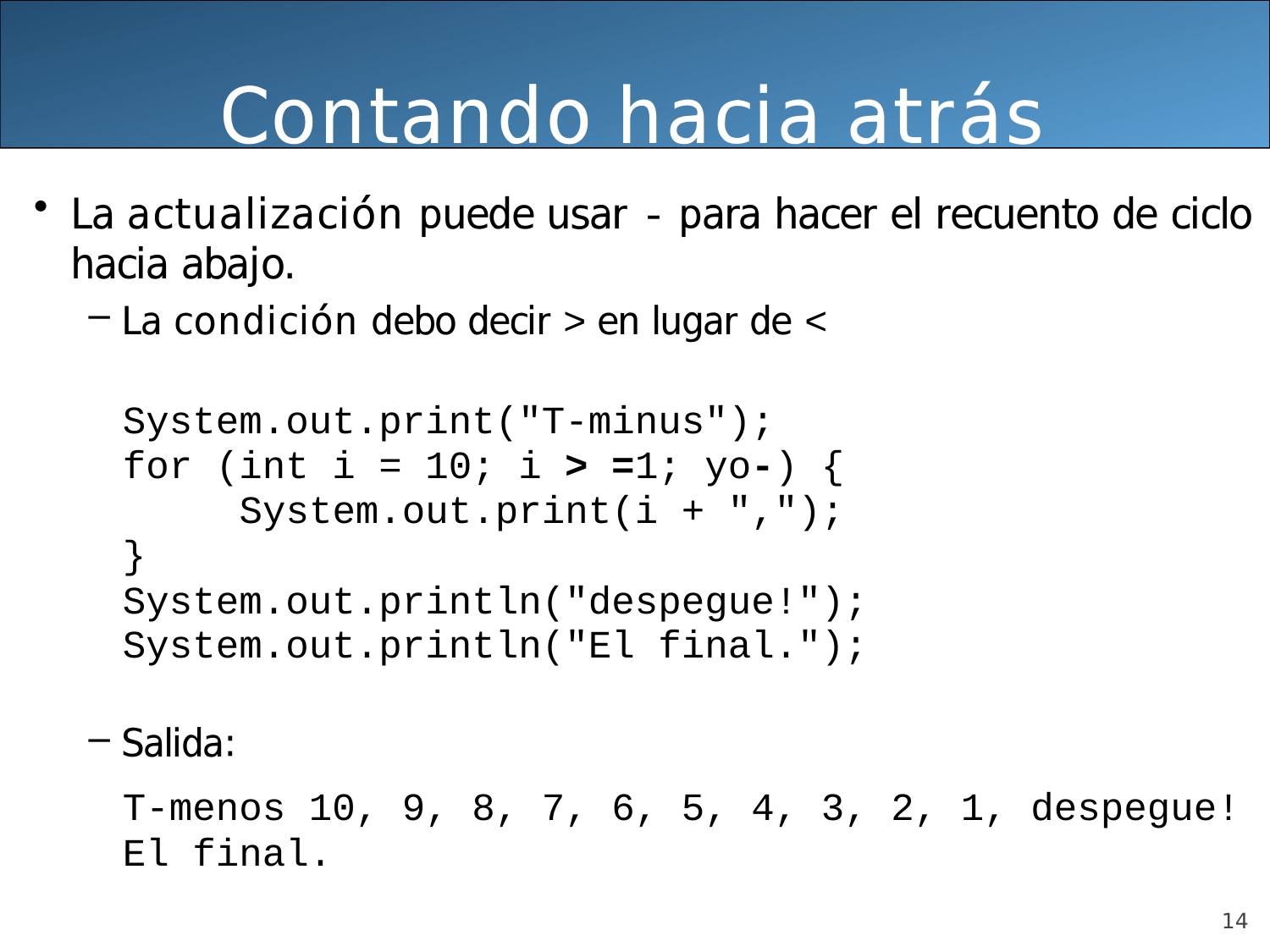

Contando hacia atrás
La actualización puede usar - para hacer el recuento de ciclo hacia abajo.
La condición debo decir > en lugar de <

	System.out.print("T-minus");
	for (int i = 10; i > =1; yo-) {
	     System.out.print(i + ",");
	}
	System.out.println("despegue!");
	System.out.println("El final.");

Salida:

	T-menos 10, 9, 8, 7, 6, 5, 4, 3, 2, 1, despegue!
	El final.